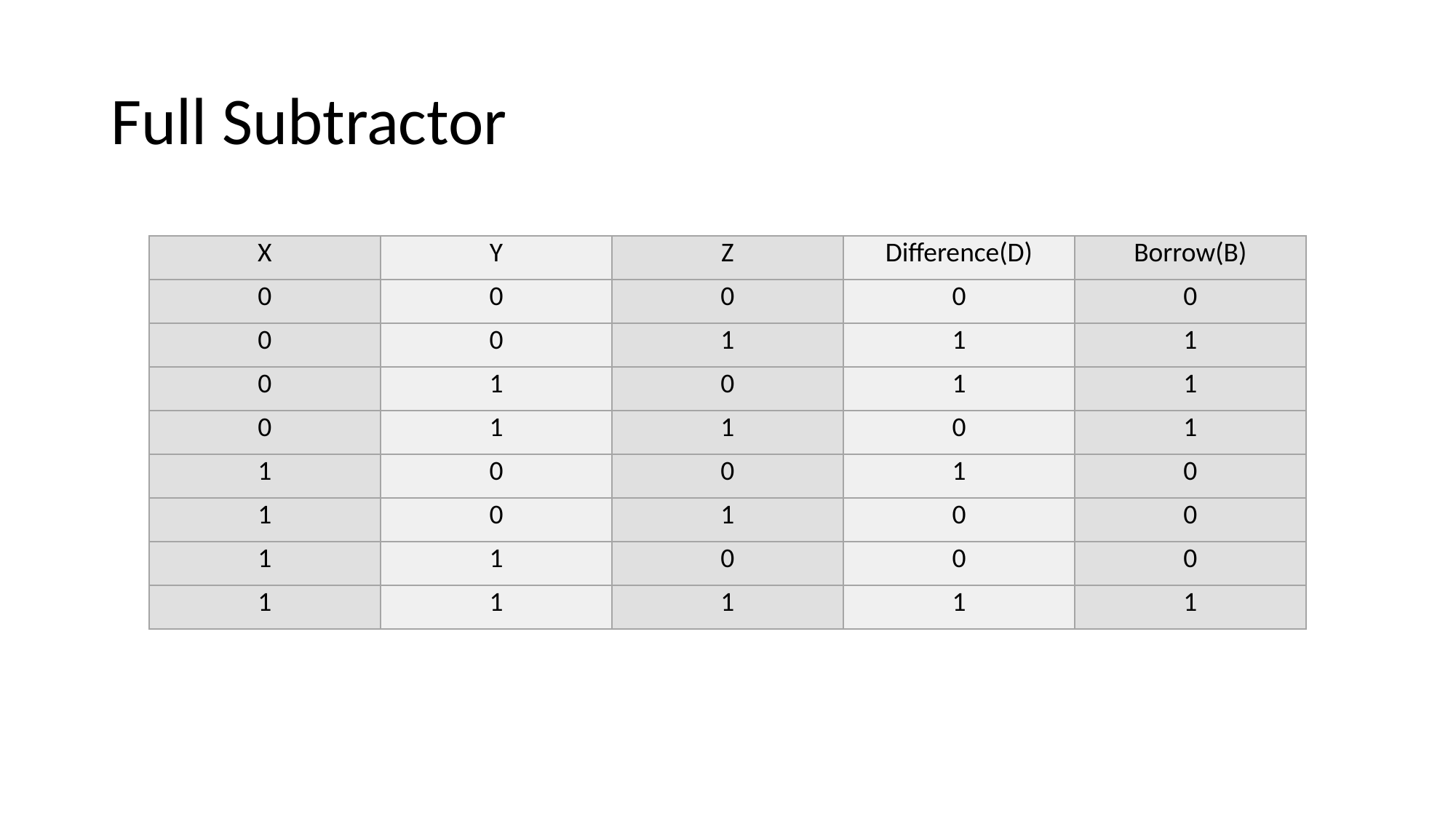

# Full Subtractor
| X | Y | Z | Difference(D) | Borrow(B) |
| --- | --- | --- | --- | --- |
| 0 | 0 | 0 | 0 | 0 |
| 0 | 0 | 1 | 1 | 1 |
| 0 | 1 | 0 | 1 | 1 |
| 0 | 1 | 1 | 0 | 1 |
| 1 | 0 | 0 | 1 | 0 |
| 1 | 0 | 1 | 0 | 0 |
| 1 | 1 | 0 | 0 | 0 |
| 1 | 1 | 1 | 1 | 1 |